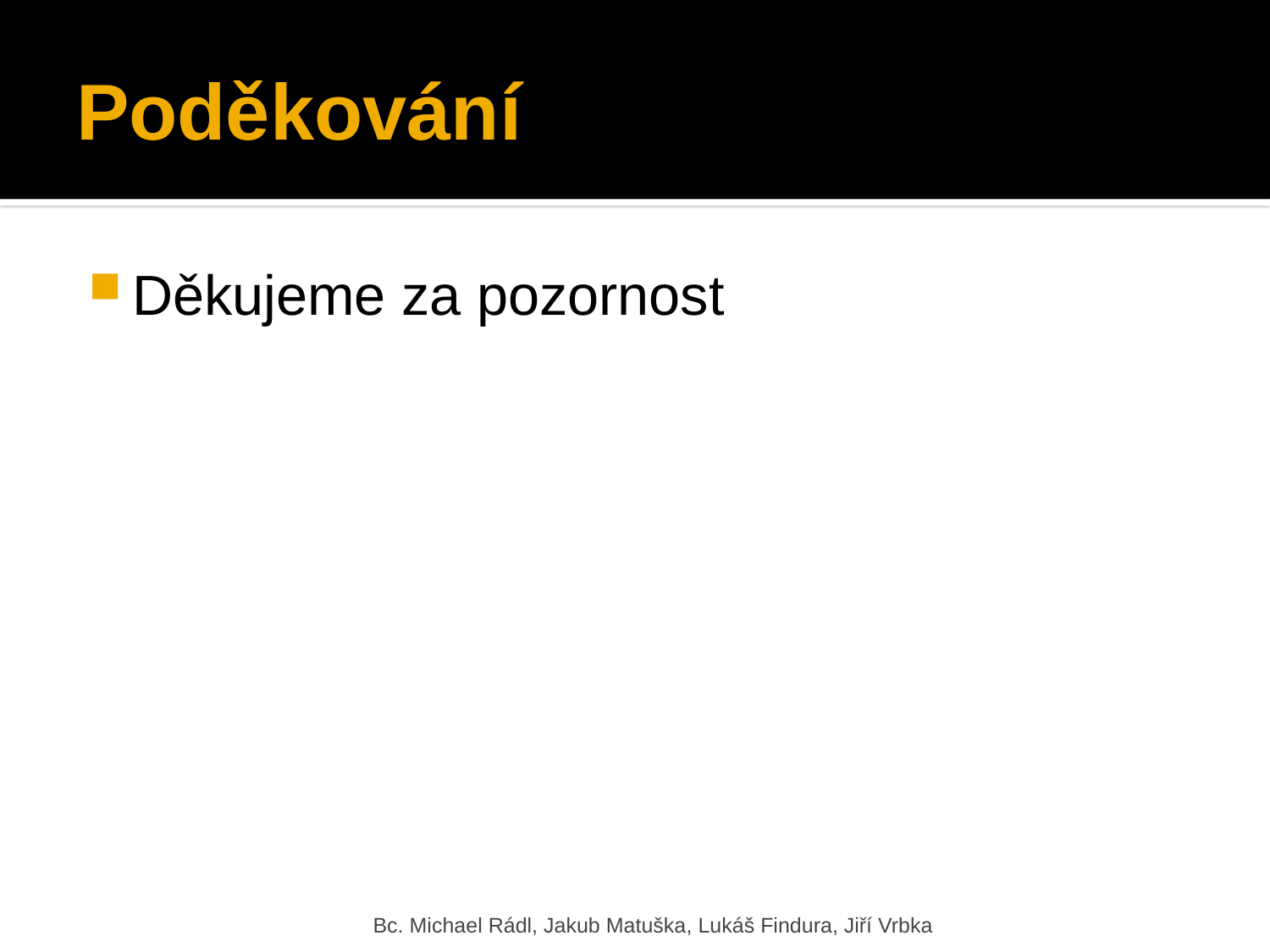

# Poděkování
Děkujeme za pozornost
Bc. Michael Rádl, Jakub Matuška, Lukáš Findura, Jiří Vrbka